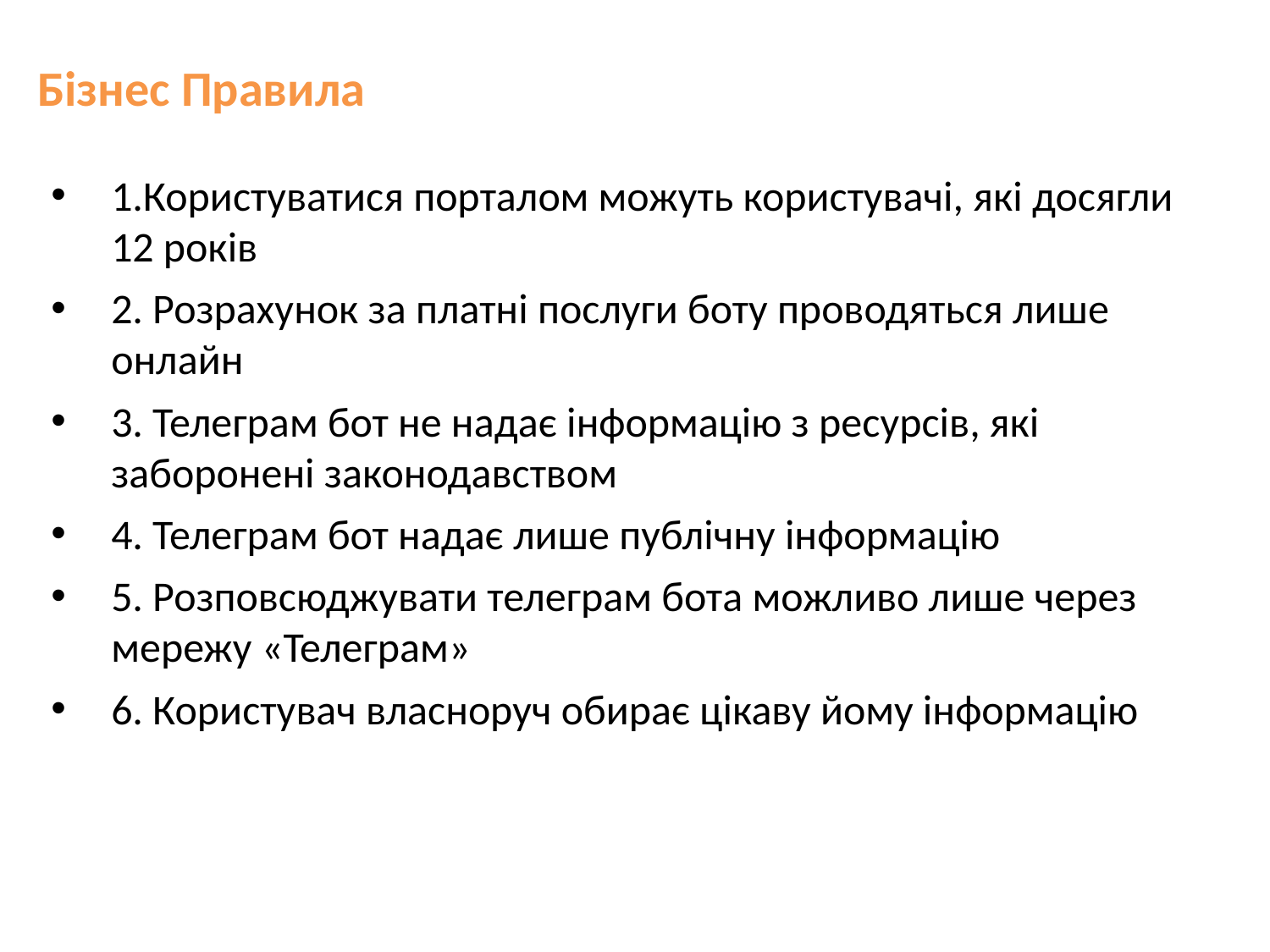

# Бізнес Правила
1.Користуватися порталом можуть користувачі, які досягли 12 років
2. Розрахунок за платні послуги боту проводяться лише онлайн
3. Телеграм бот не надає інформацію з ресурсів, які заборонені законодавством
4. Телеграм бот надає лише публічну інформацію
5. Розповсюджувати телеграм бота можливо лише через мережу «Телеграм»
6. Користувач власноруч обирає цікаву йому інформацію